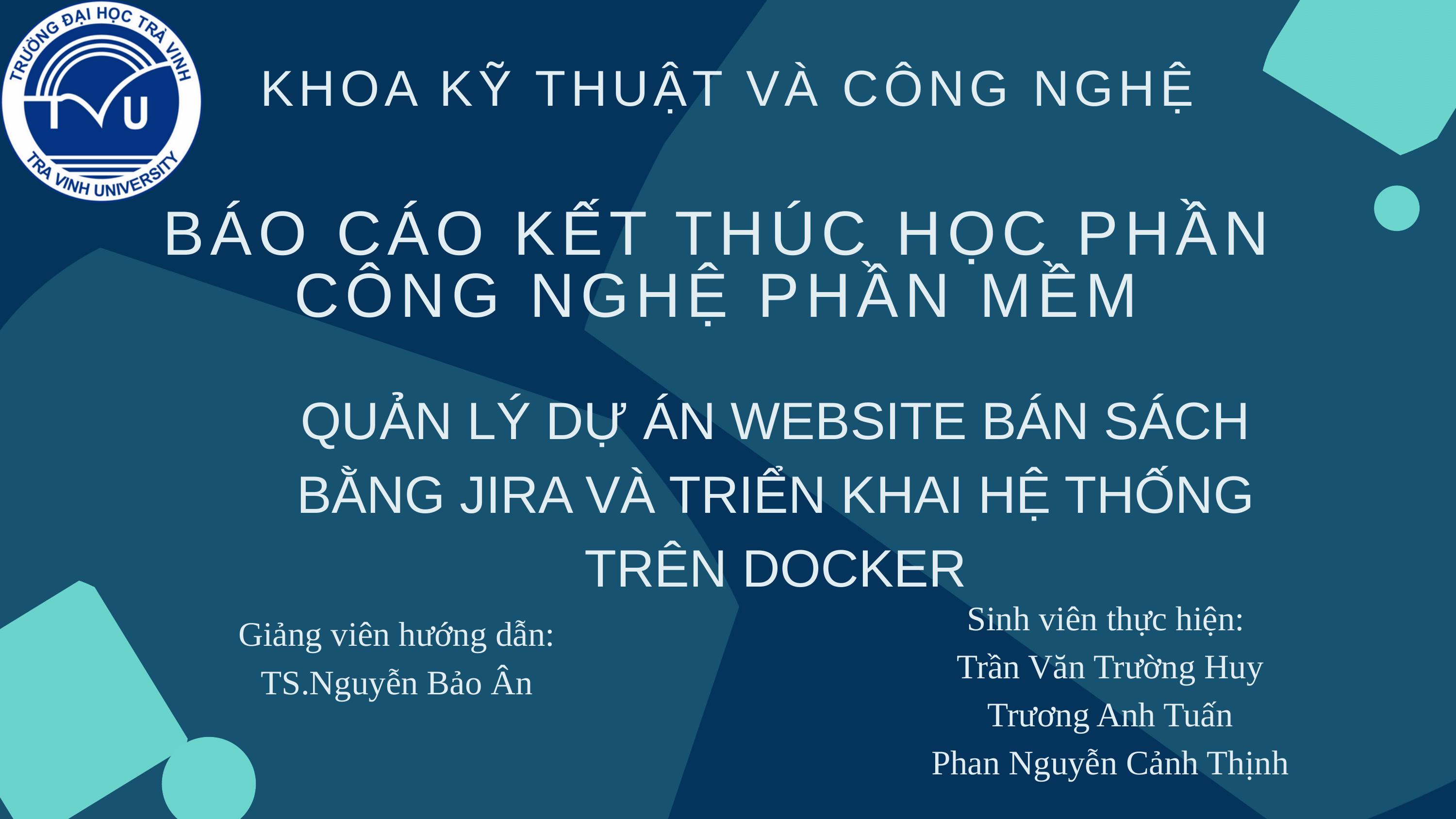

KHOA KỸ THUẬT VÀ CÔNG NGHỆ

BÁO CÁO KẾT THÚC HỌC PHẦN
CÔNG NGHỆ PHẦN MỀM

QUẢN LÝ DỰ ÁN WEBSITE BÁN SÁCH
BẰNG JIRA VÀ TRIỂN KHAI HỆ THỐNG
TRÊN DOCKER
Sinh viên thực hiện:
Trần Văn Trường Huy
Trương Anh Tuấn
Phan Nguyễn Cảnh Thịnh
Giảng viên hướng dẫn:
TS.Nguyễn Bảo Ân